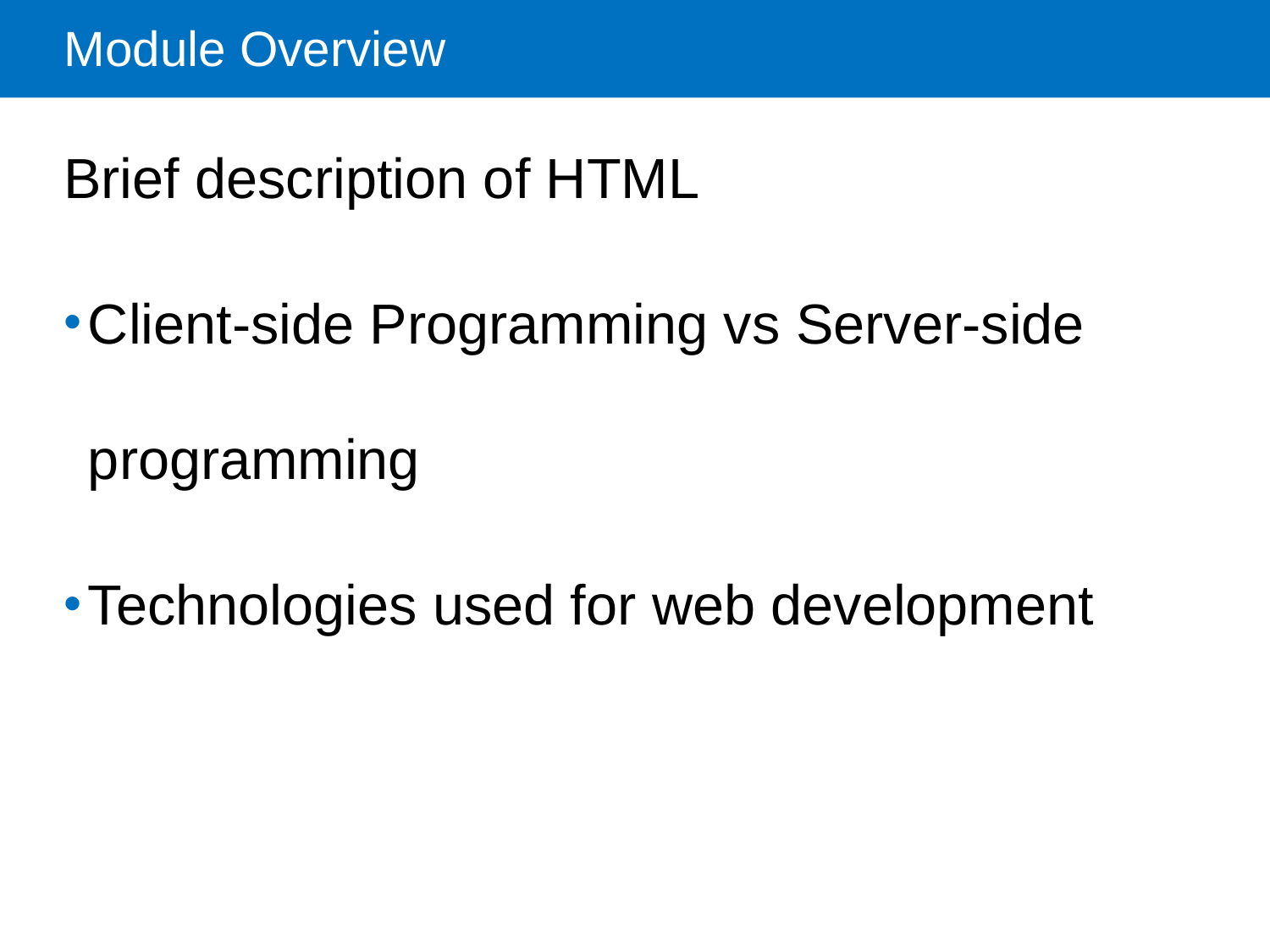

# Module Overview
Brief description of HTML
Client-side Programming vs Server-side programming
Technologies used for web development